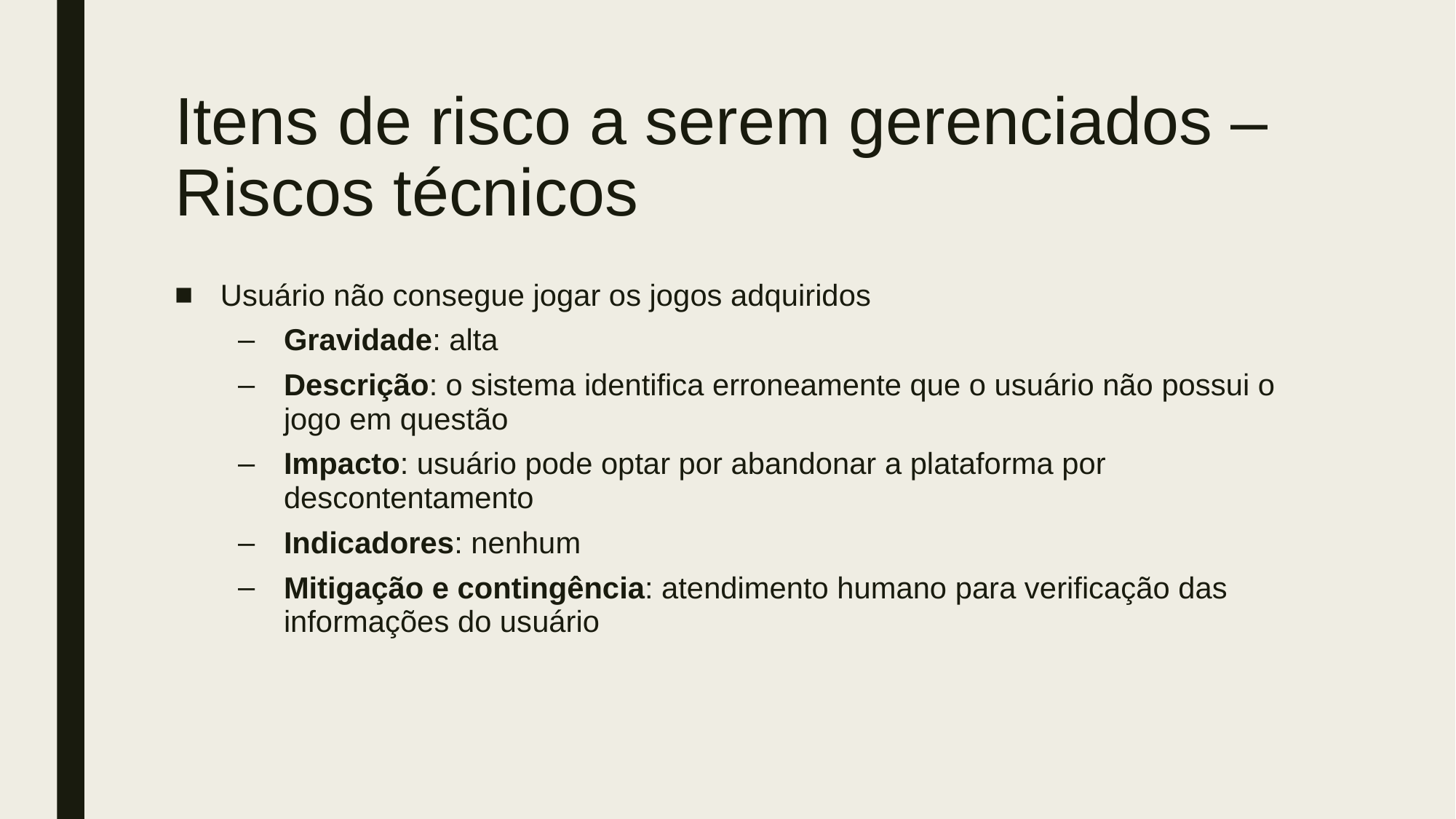

# Itens de risco a serem gerenciados – Riscos técnicos
Usuário não consegue jogar os jogos adquiridos
Gravidade: alta
Descrição: o sistema identifica erroneamente que o usuário não possui o jogo em questão
Impacto: usuário pode optar por abandonar a plataforma por descontentamento
Indicadores: nenhum
Mitigação e contingência: atendimento humano para verificação das informações do usuário